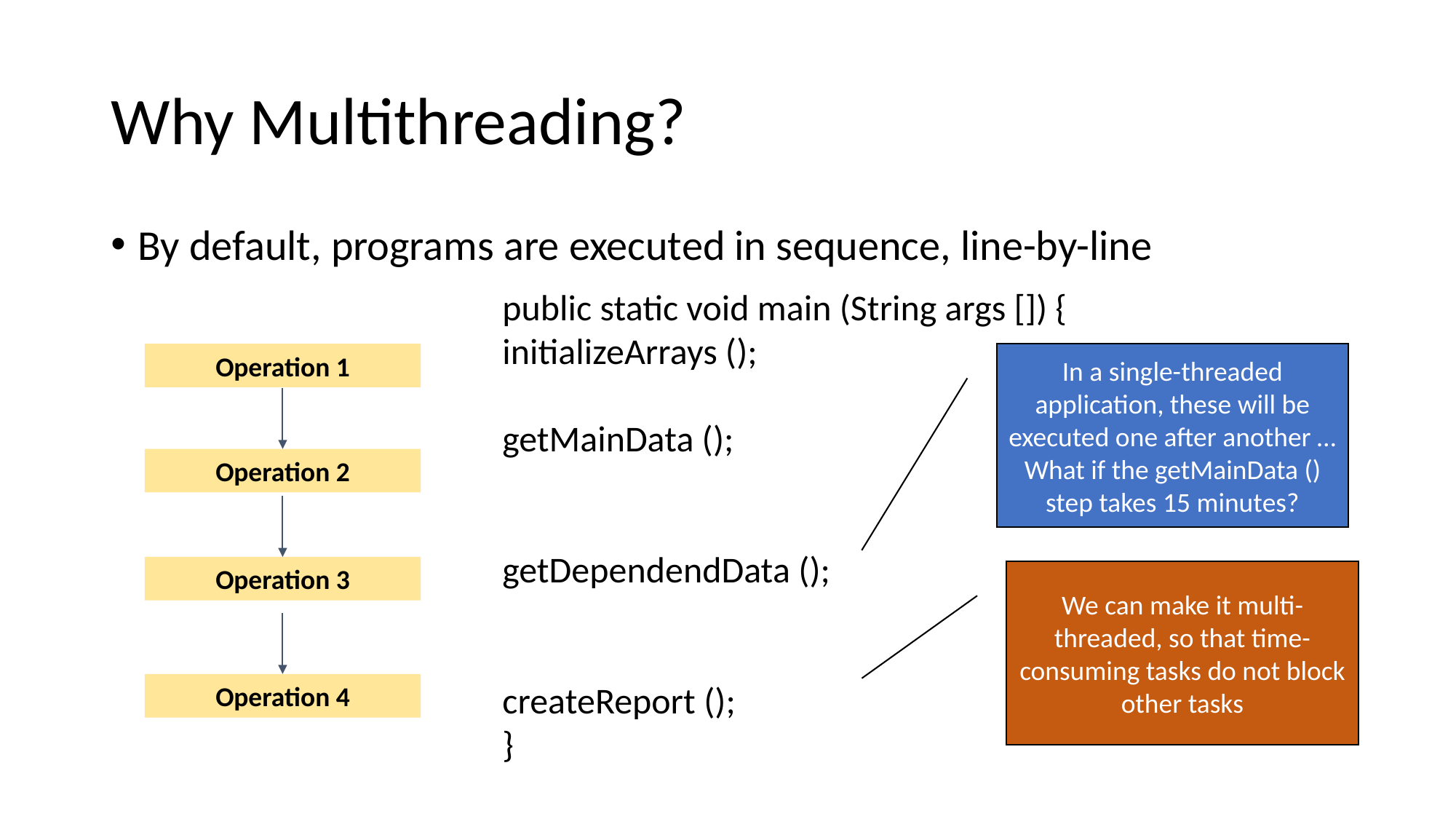

# Why Multithreading?
By default, programs are executed in sequence, line-by-line

public static void main (String args []) {
initializeArrays ();

getMainData ();

getDependendData ();

createReport ();
}
Operation 1
In a single-threaded application, these will be executed one after another … What if the getMainData () step takes 15 minutes?
Operation 2
Operation 3
We can make it multi-threaded, so that time-consuming tasks do not block other tasks
Operation 4